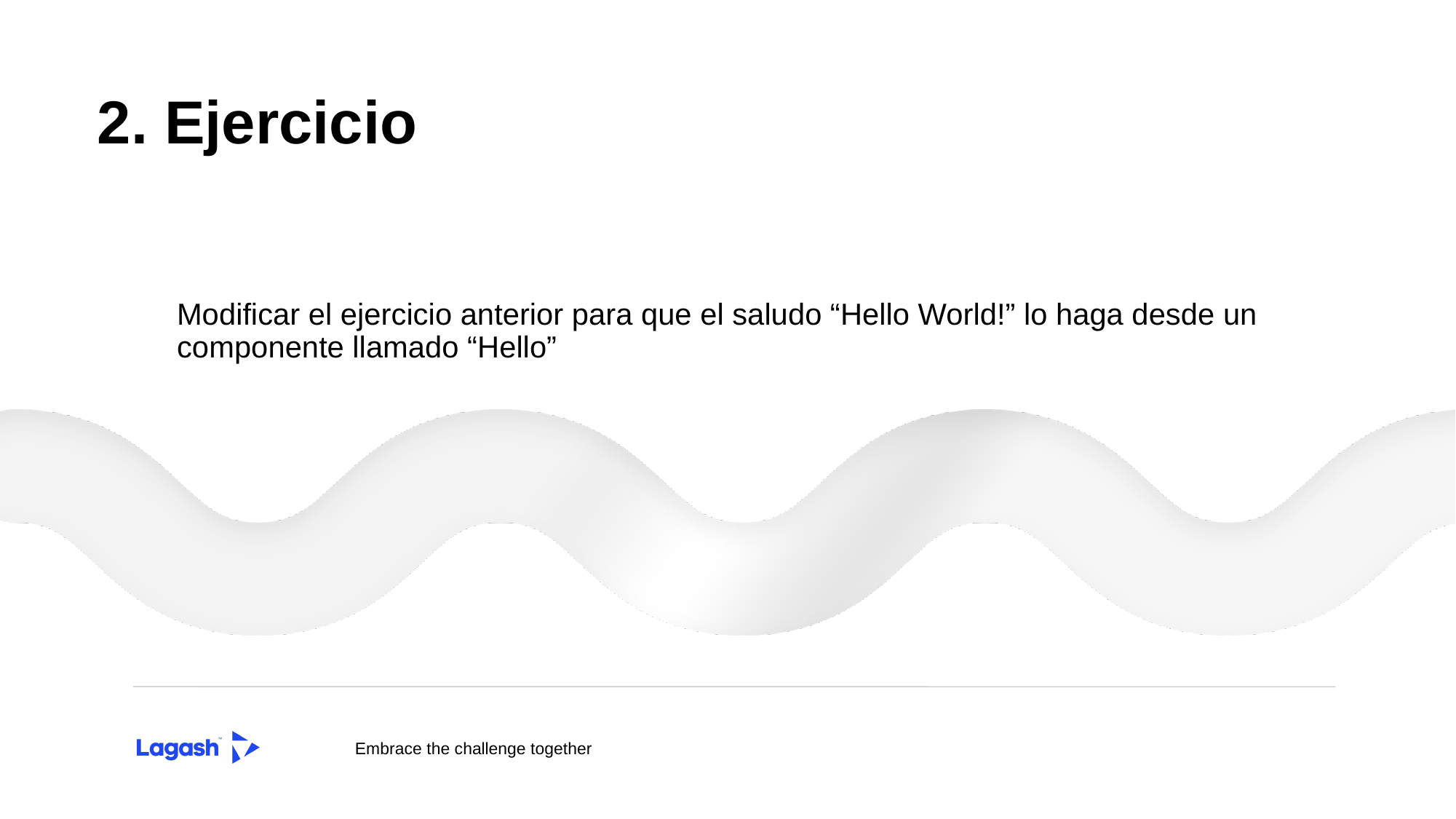

# 2. Ejercicio
Modificar el ejercicio anterior para que el saludo “Hello World!” lo haga desde un componente llamado “Hello”